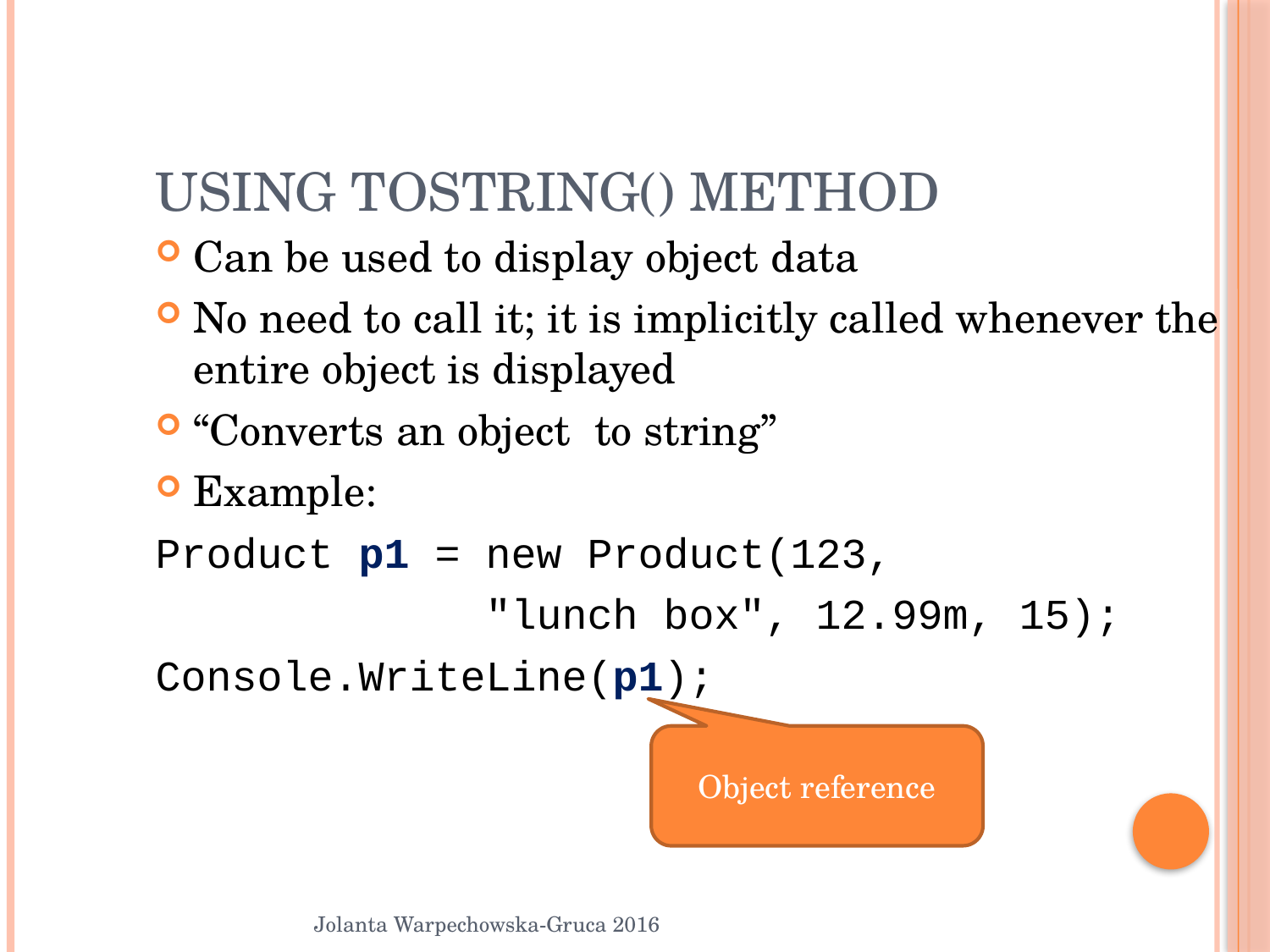

# Using ToString() Method
Can be used to display object data
No need to call it; it is implicitly called whenever the entire object is displayed
“Converts an object  to string”
Example:
Product p1 = new Product(123,
             "lunch box", 12.99m, 15);
Console.WriteLine(p1);
Object reference
Jolanta Warpechowska-Gruca 2016
30